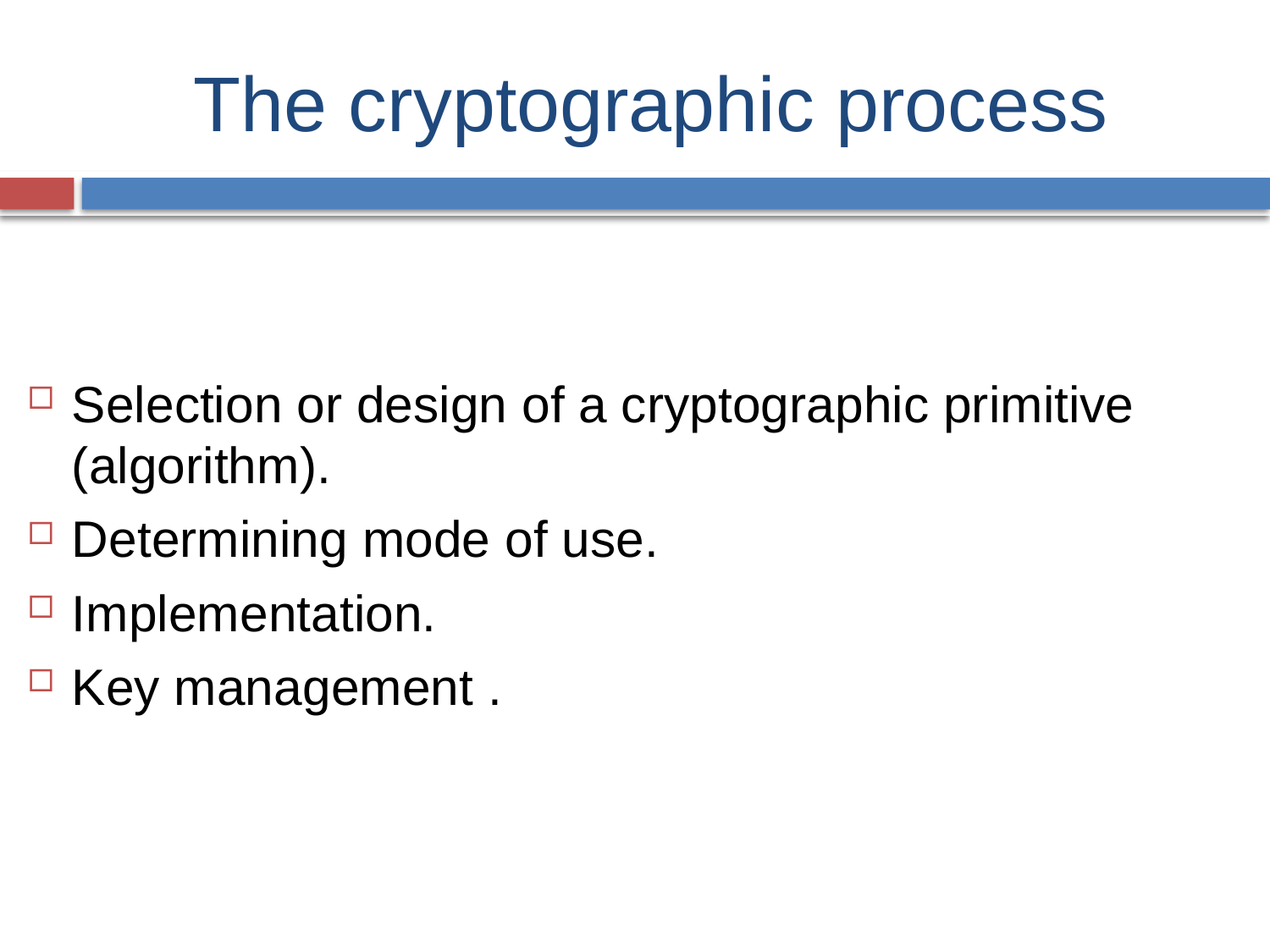

# The cryptographic process

Selection or design of a cryptographic primitive (algorithm).
Determining mode of use.
Implementation.
Key management .